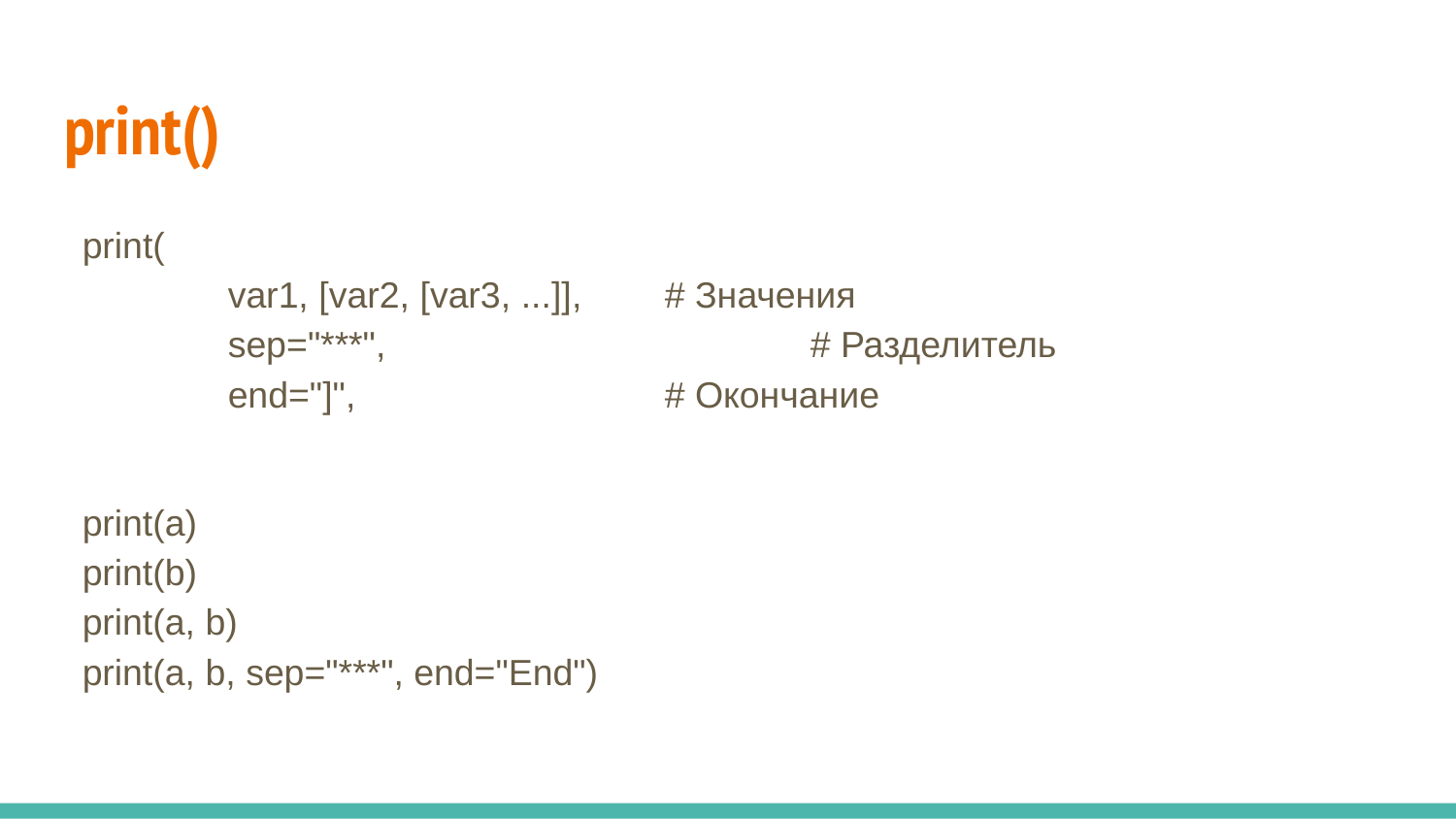

# print()
print(
	var1, [var2, [var3, ...]],	# Значения
	sep="***",			# Разделитель
	end="]",			# Окончание
print(a)
print(b)
print(a, b)
print(a, b, sep="***", end="End")